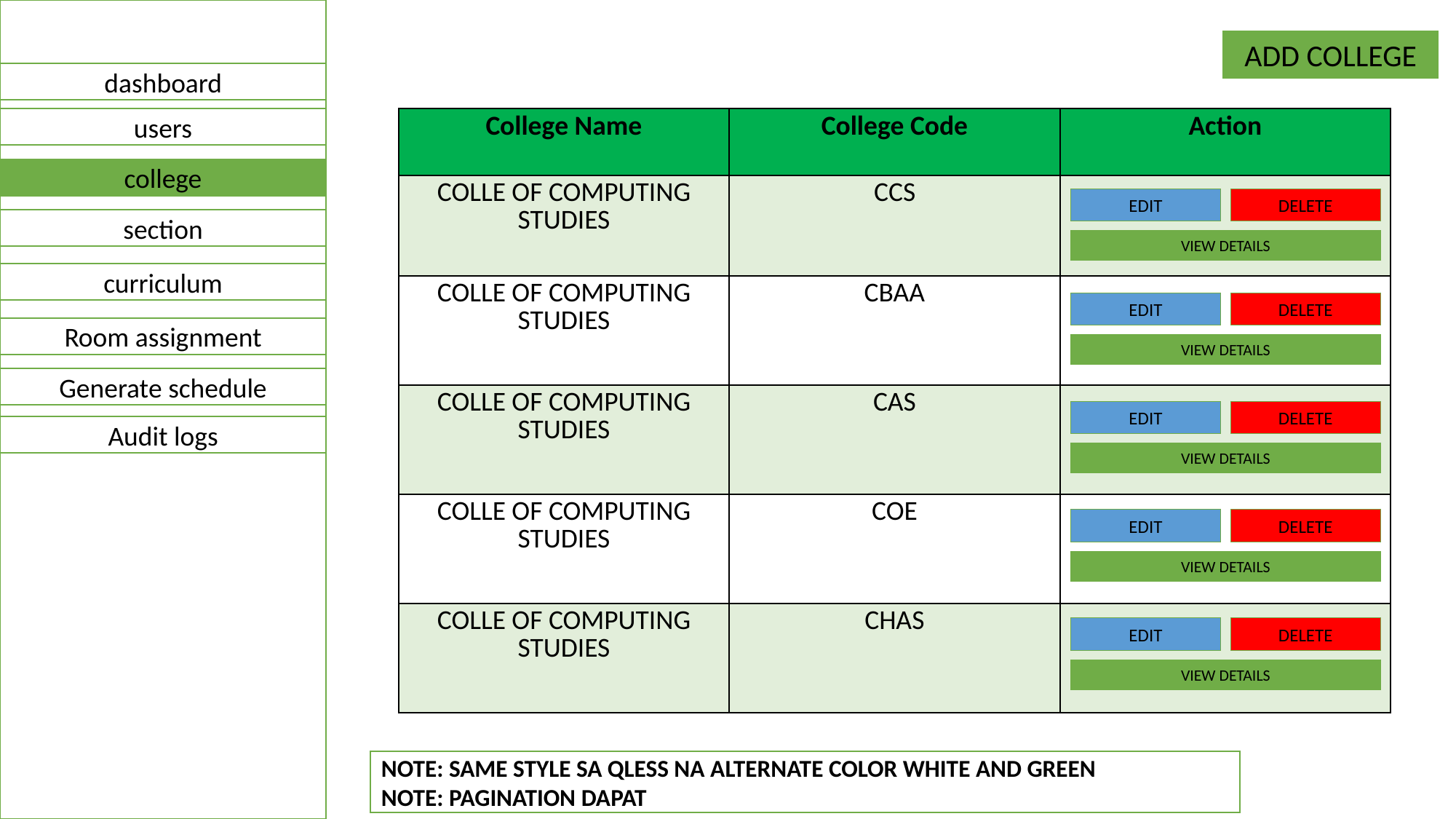

ADD COLLEGE
dashboard
users
| College Name | College Code | Action |
| --- | --- | --- |
| COLLE OF COMPUTING STUDIES | CCS |  |
| COLLE OF COMPUTING STUDIES | CBAA |  |
| COLLE OF COMPUTING STUDIES | CAS |  |
| COLLE OF COMPUTING STUDIES | COE |  |
| COLLE OF COMPUTING STUDIES | CHAS |  |
college
DELETE
EDIT
section
VIEW DETAILS
curriculum
DELETE
EDIT
Room assignment
VIEW DETAILS
Generate schedule
DELETE
EDIT
Audit logs
VIEW DETAILS
DELETE
EDIT
VIEW DETAILS
DELETE
EDIT
VIEW DETAILS
NOTE: SAME STYLE SA QLESS NA ALTERNATE COLOR WHITE AND GREEN
NOTE: PAGINATION DAPAT